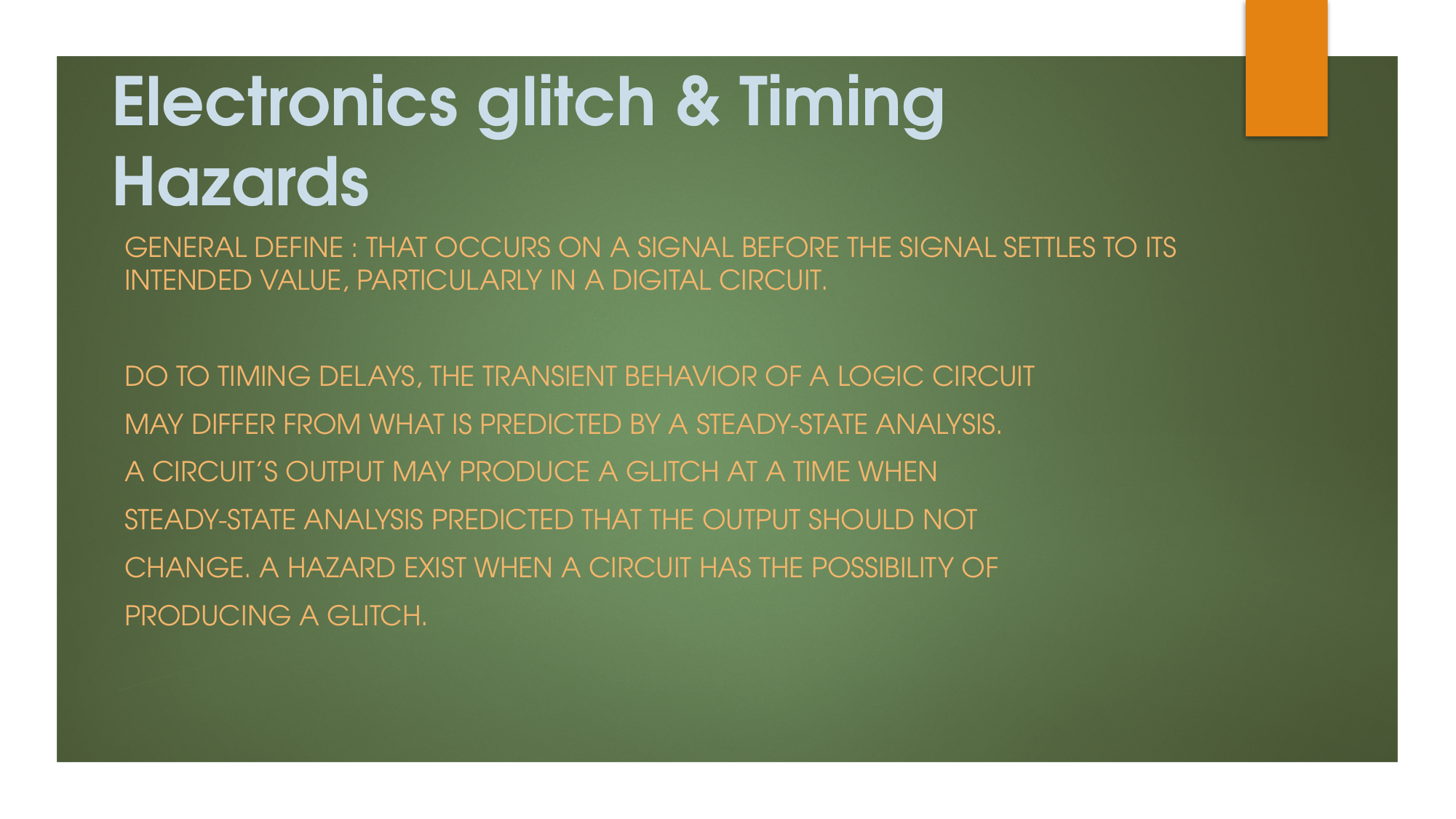

# Electronics glitch & Timing Hazards
General define : that occurs on a signal before the signal settles to its intended value, particularly in a digital circuit.

Do to timing delays, the transient behavior of a logic circuit
may differ from what is predicted by a steady-state analysis.
A circuit’s output may produce a glitch at a time when
steady-state analysis predicted that the output should not
change. A hazard exist when a circuit has the possibility of
producing a glitch.